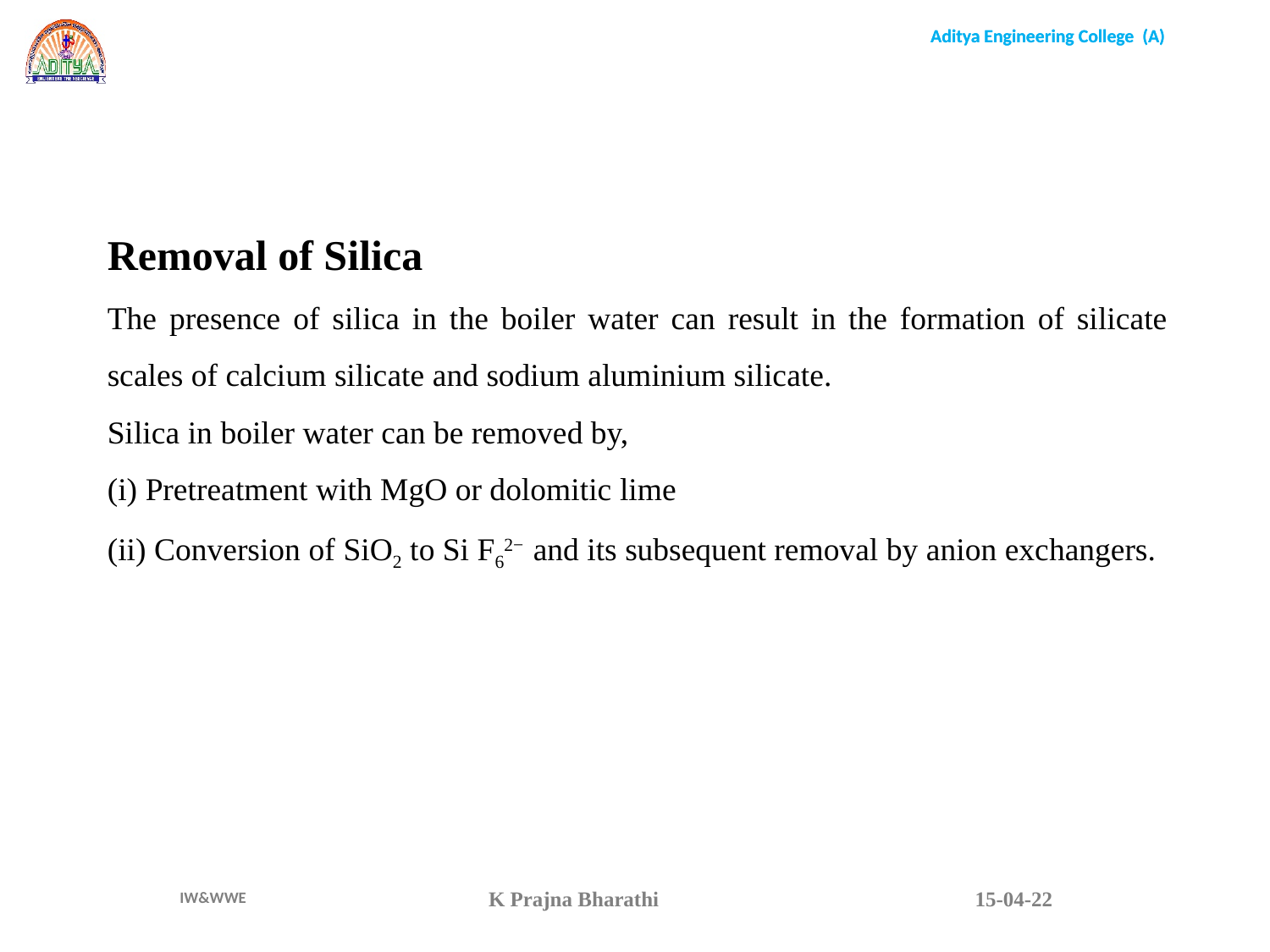

Removal of Silica
The presence of silica in the boiler water can result in the formation of silicate scales of calcium silicate and sodium aluminium silicate.
Silica in boiler water can be removed by,
(i) Pretreatment with MgO or dolomitic lime
(ii) Conversion of SiO2 to Si F62−  and its subsequent removal by anion exchangers.

K Prajna Bharathi
15-04-22